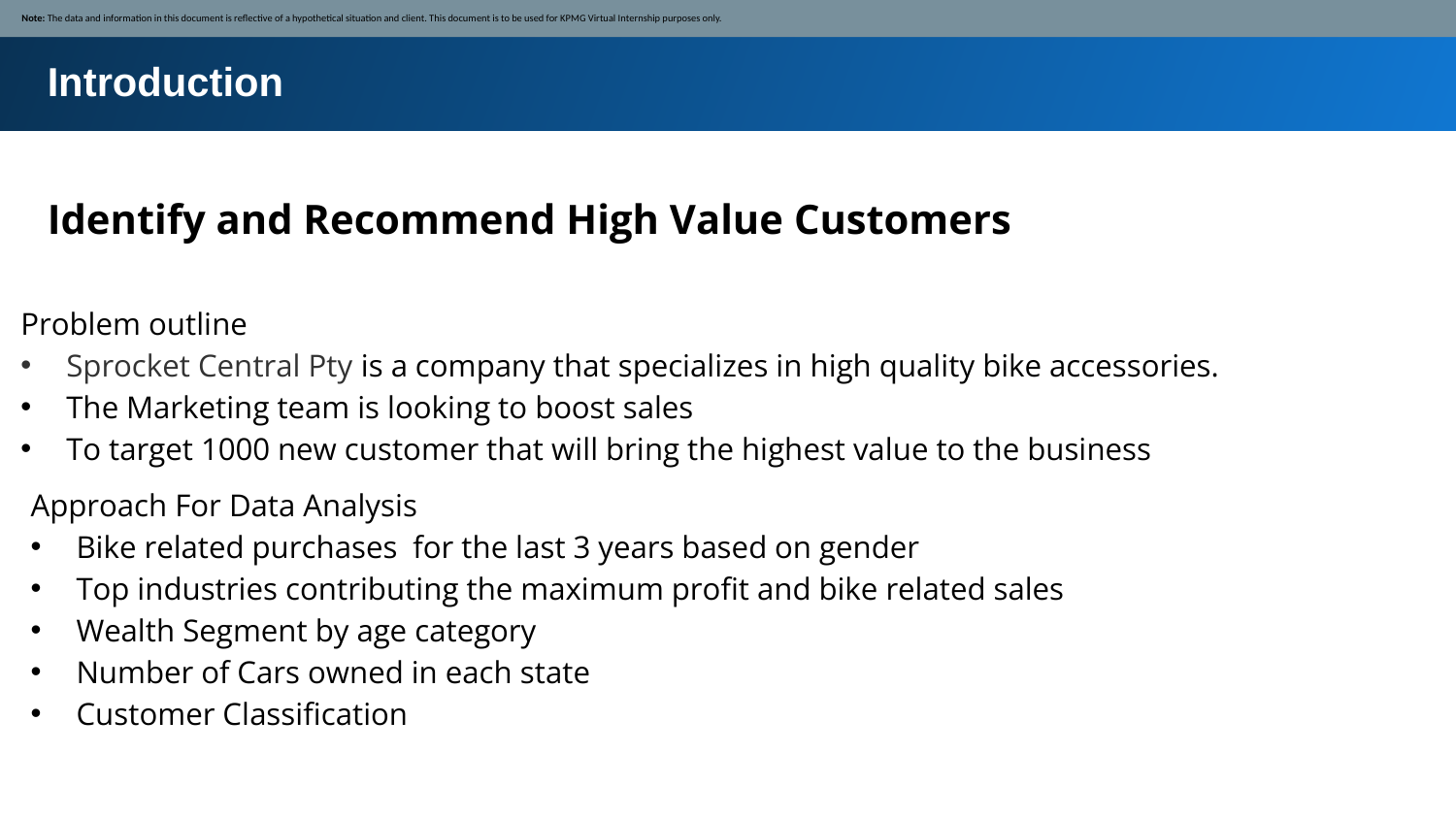

Note: The data and information in this document is reflective of a hypothetical situation and client. This document is to be used for KPMG Virtual Internship purposes only.
Introduction
Identify and Recommend High Value Customers
Problem outline
Sprocket Central Pty is a company that specializes in high quality bike accessories.
The Marketing team is looking to boost sales
To target 1000 new customer that will bring the highest value to the business
Approach For Data Analysis
Bike related purchases  for the last 3 years based on gender
Top industries contributing the maximum profit and bike related sales
Wealth Segment by age category
Number of Cars owned in each state
Customer Classification